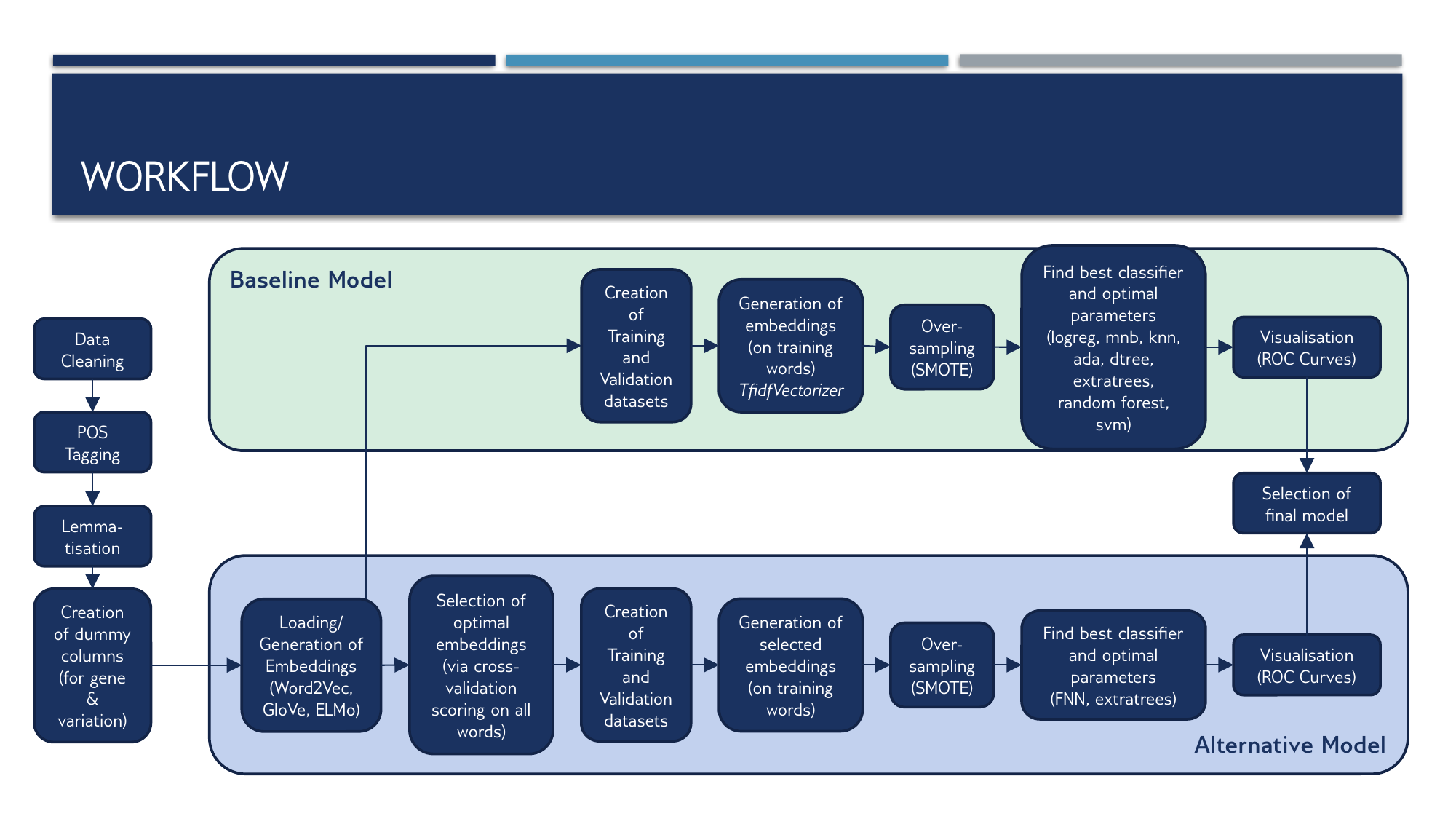

# Workflow
Baseline Model
Find best classifier and optimal parameters (logreg, mnb, knn, ada, dtree, extratrees, random forest, svm)
Generation of embeddings
(on training words)
TfidfVectorizer
Creation of Training and Validation datasets
Over-sampling
(SMOTE)
Visualisation
(ROC Curves)
Data Cleaning
POS Tagging
Selection of final model
Lemma-tisation
Alternative Model
Selection of optimal embeddings
(via cross-validation scoring on all words)
Generation of selected embeddings
(on training words)
Loading/ Generation of Embeddings
(Word2Vec, GloVe, ELMo)
Creation of Training and Validation datasets
Creation of dummy columns
(for gene & variation)
Find best classifier and optimal parameters
(FNN, extratrees)
Over-sampling
(SMOTE)
Visualisation
(ROC Curves)